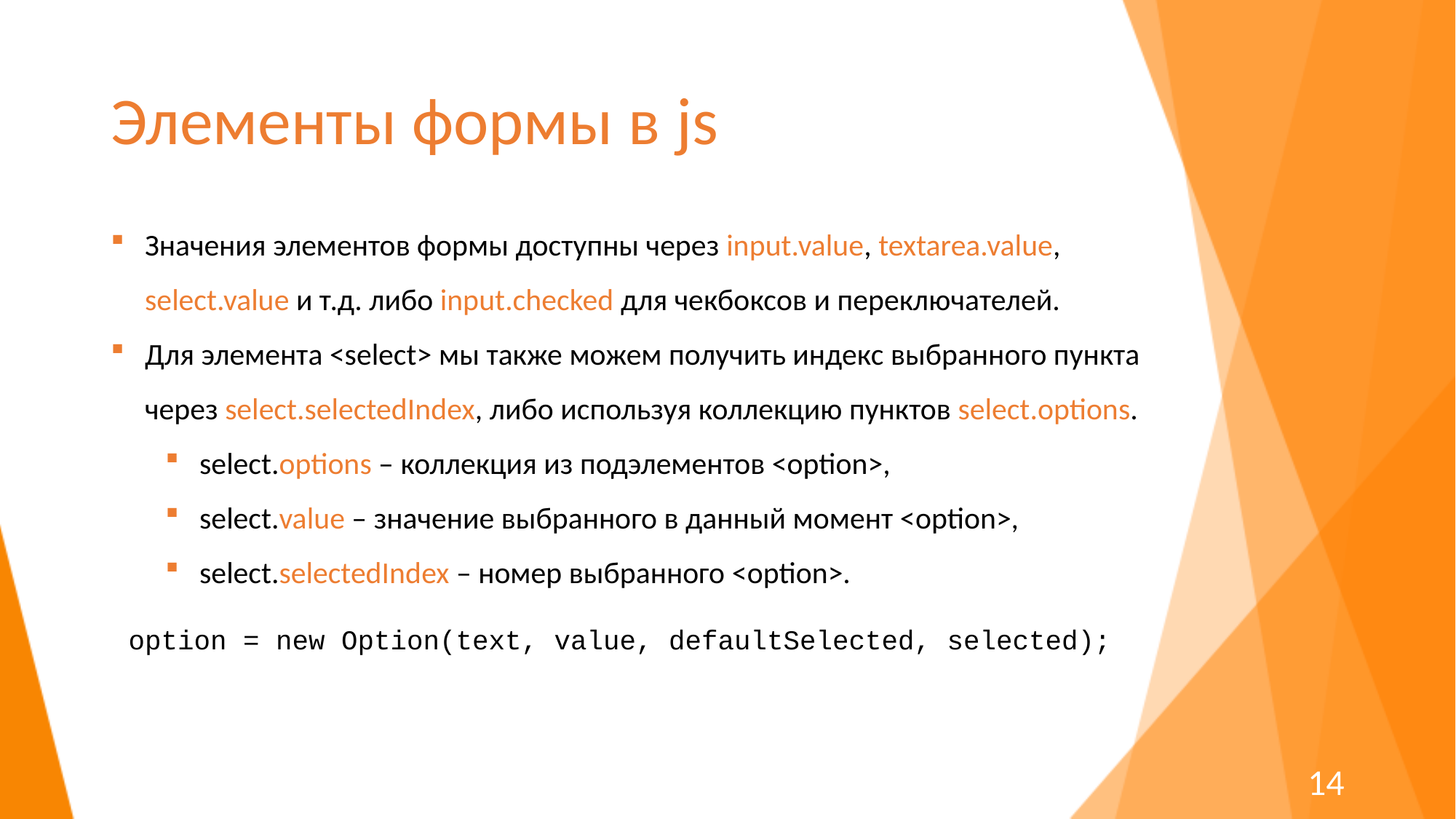

# Элементы формы в js
Значения элементов формы доступны через input.value, textarea.value, select.value и т.д. либо input.checked для чекбоксов и переключателей.
Для элемента <select> мы также можем получить индекс выбранного пункта через select.selectedIndex, либо используя коллекцию пунктов select.options.
select.options – коллекция из подэлементов <option>,
select.value – значение выбранного в данный момент <option>,
select.selectedIndex – номер выбранного <option>.
option = new Option(text, value, defaultSelected, selected);
14